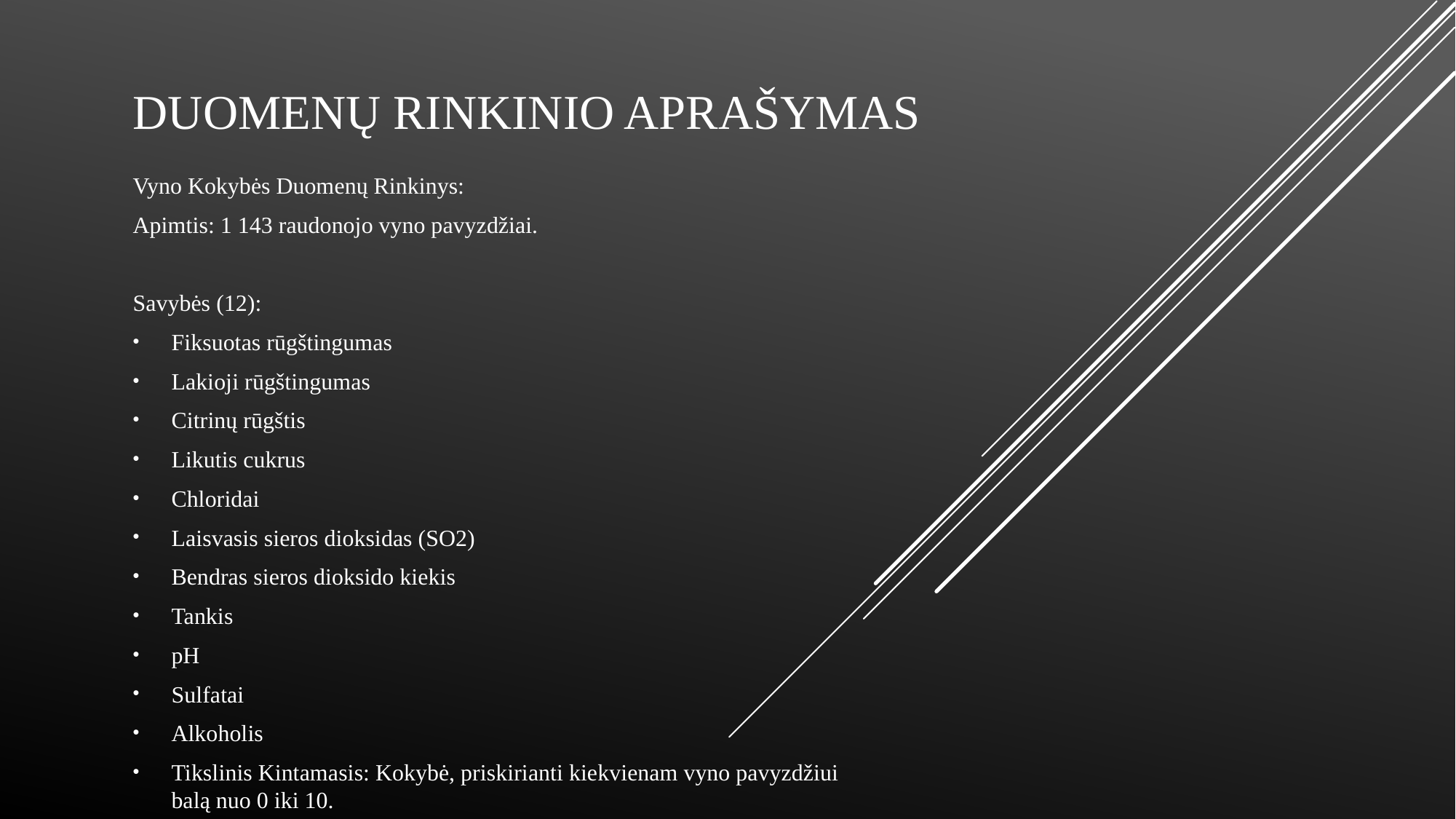

# Duomenų rinkinio aprašymas
Vyno Kokybės Duomenų Rinkinys:
Apimtis: 1 143 raudonojo vyno pavyzdžiai.

Savybės (12):
Fiksuotas rūgštingumas
Lakioji rūgštingumas
Citrinų rūgštis
Likutis cukrus
Chloridai
Laisvasis sieros dioksidas (SO2)
Bendras sieros dioksido kiekis
Tankis
pH
Sulfatai
Alkoholis
Tikslinis Kintamasis: Kokybė, priskirianti kiekvienam vyno pavyzdžiui balą nuo 0 iki 10.